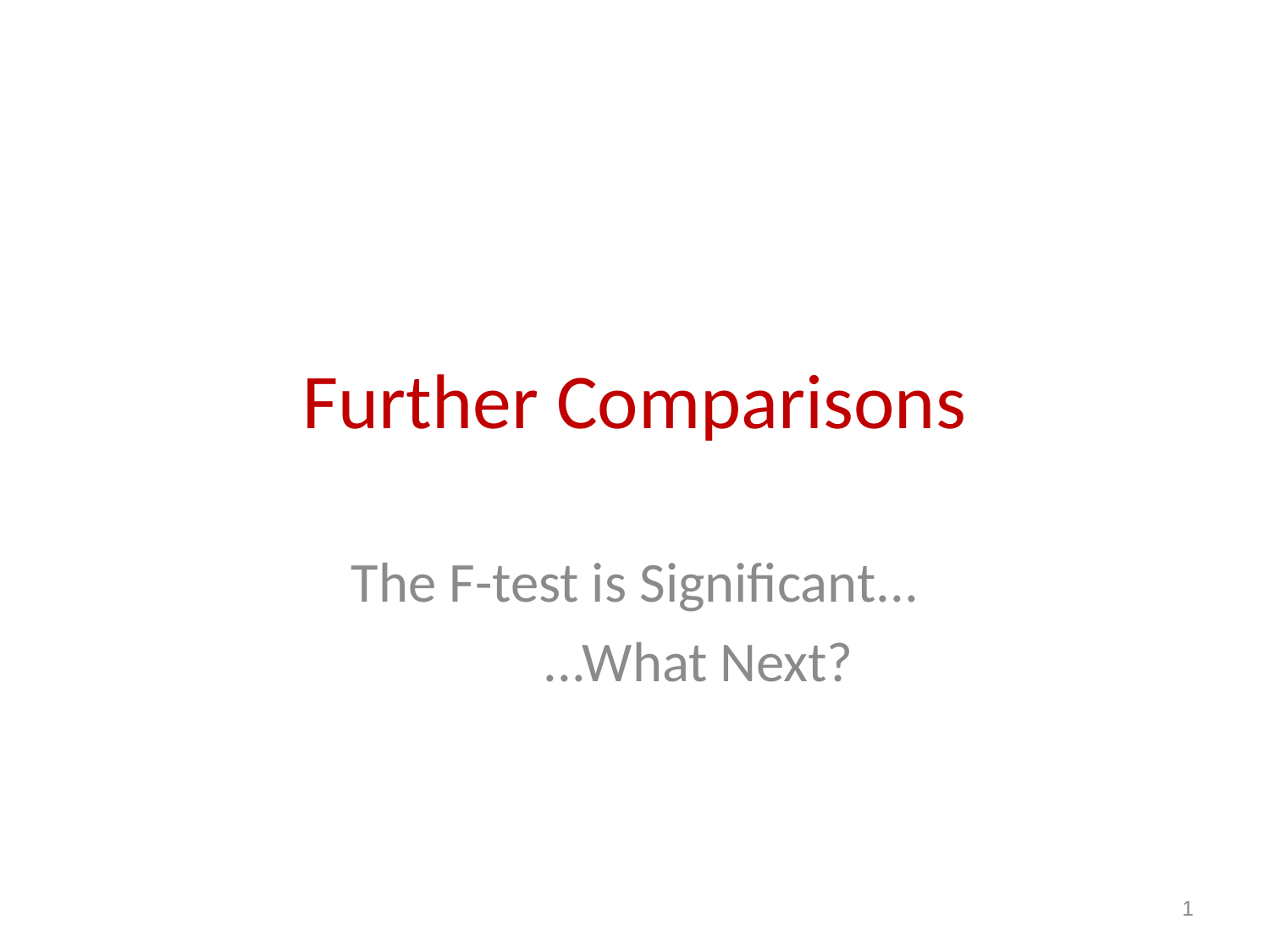

# Further Comparisons
The F-test is Significant...
	...What Next?
1